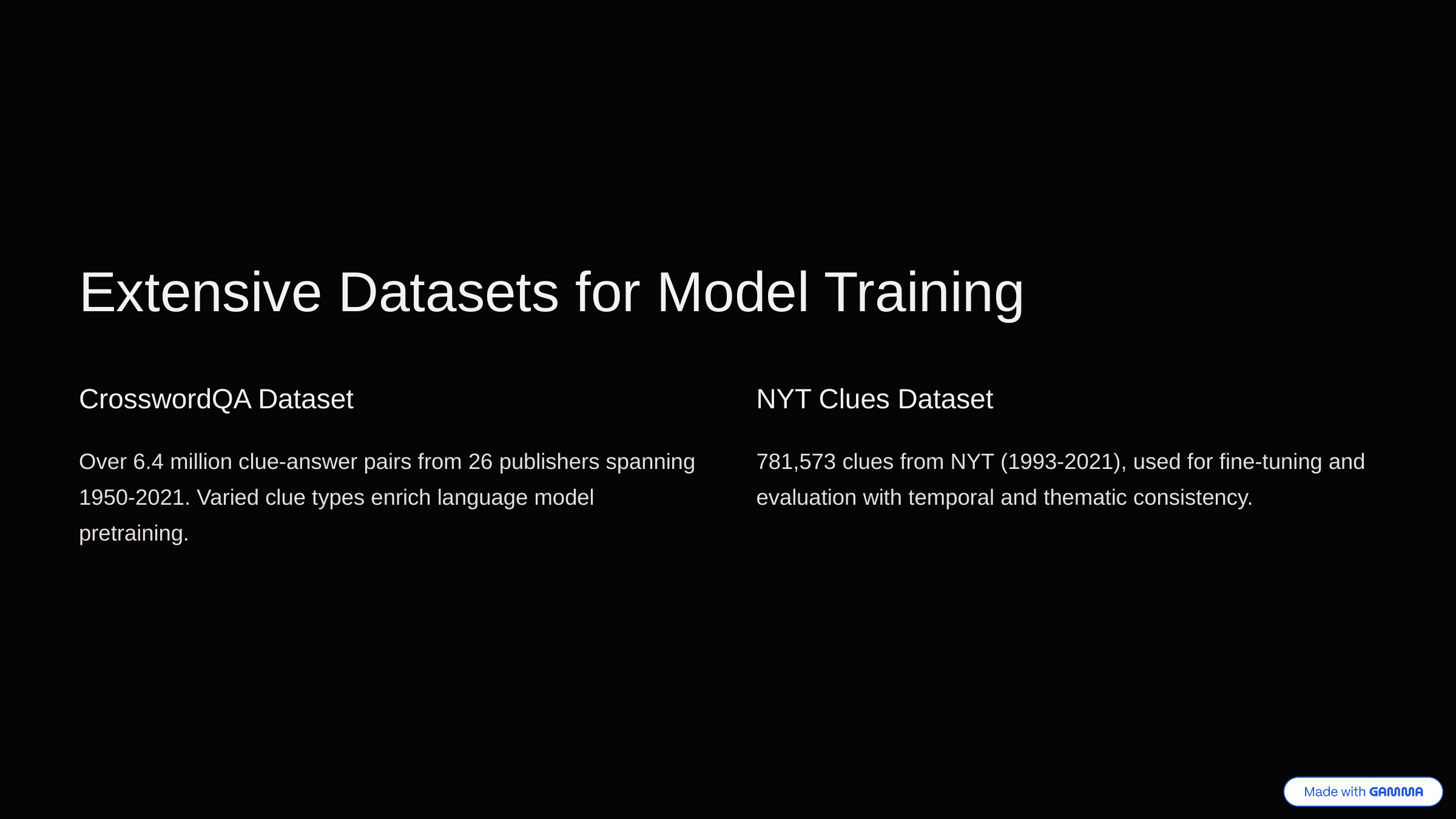

Extensive Datasets for Model Training
CrosswordQA Dataset
NYT Clues Dataset
Over 6.4 million clue-answer pairs from 26 publishers spanning 1950-2021. Varied clue types enrich language model pretraining.
781,573 clues from NYT (1993-2021), used for fine-tuning and evaluation with temporal and thematic consistency.